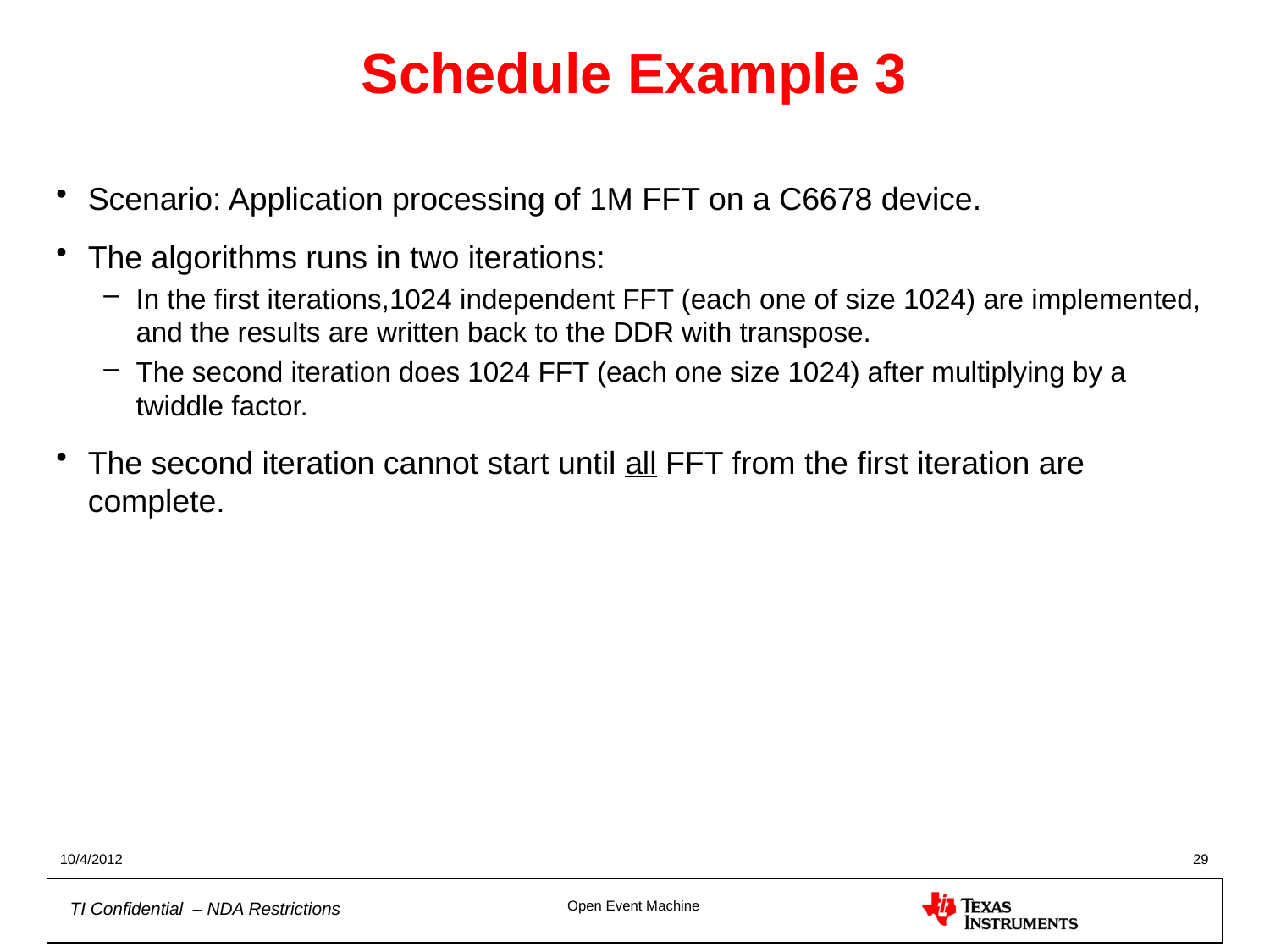

# Schedule Example 3
Scenario: Application processing of 1M FFT on a C6678 device.
The algorithms runs in two iterations:
In the first iterations,1024 independent FFT (each one of size 1024) are implemented, and the results are written back to the DDR with transpose.
The second iteration does 1024 FFT (each one size 1024) after multiplying by a twiddle factor.
The second iteration cannot start until all FFT from the first iteration are complete.

10/4/2012
29
Open Event Machine